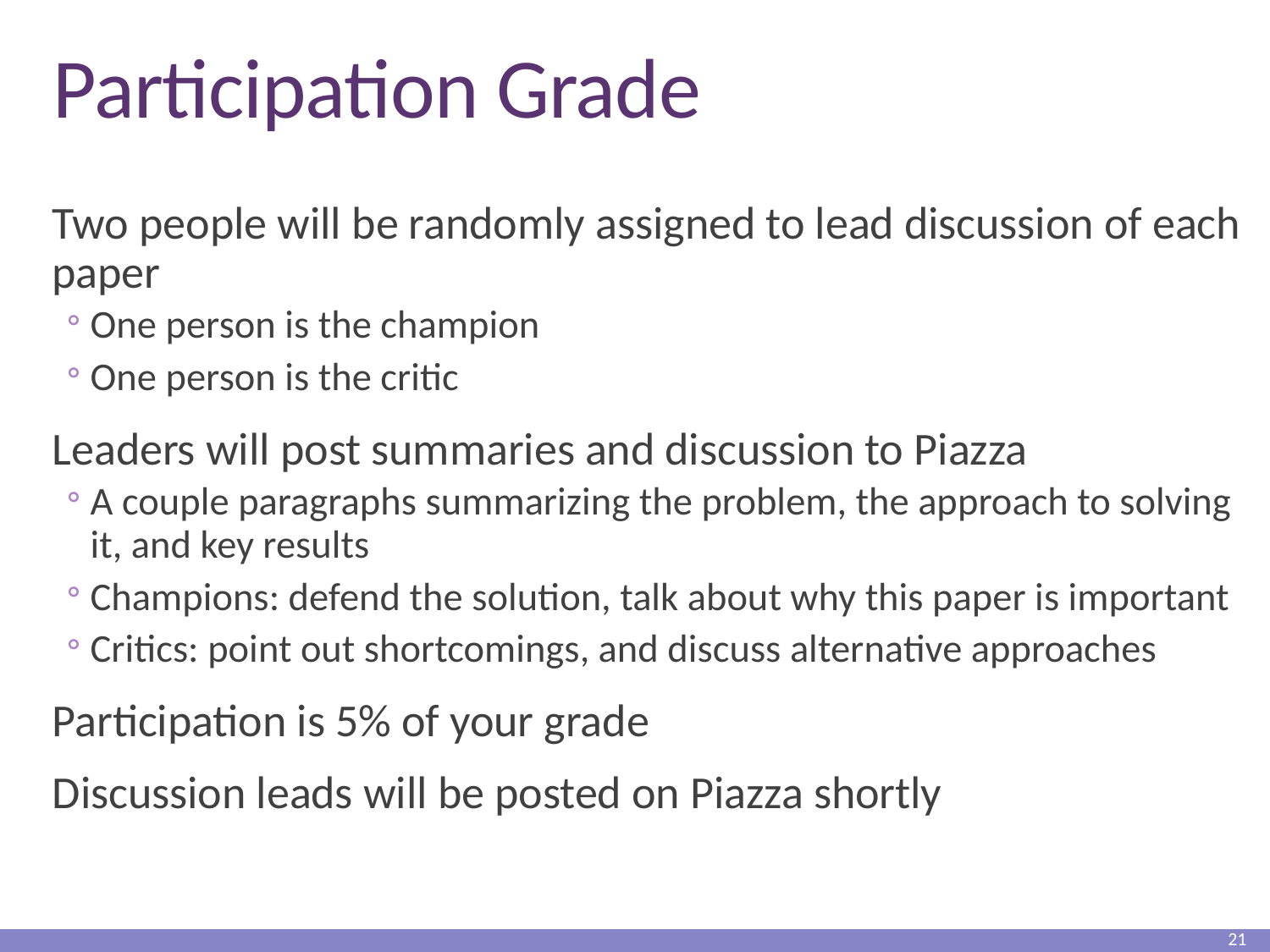

# Participation Grade
Two people will be randomly assigned to lead discussion of each paper
One person is the champion
One person is the critic
Leaders will post summaries and discussion to Piazza
A couple paragraphs summarizing the problem, the approach to solving it, and key results
Champions: defend the solution, talk about why this paper is important
Critics: point out shortcomings, and discuss alternative approaches
Participation is 5% of your grade
Discussion leads will be posted on Piazza shortly
21